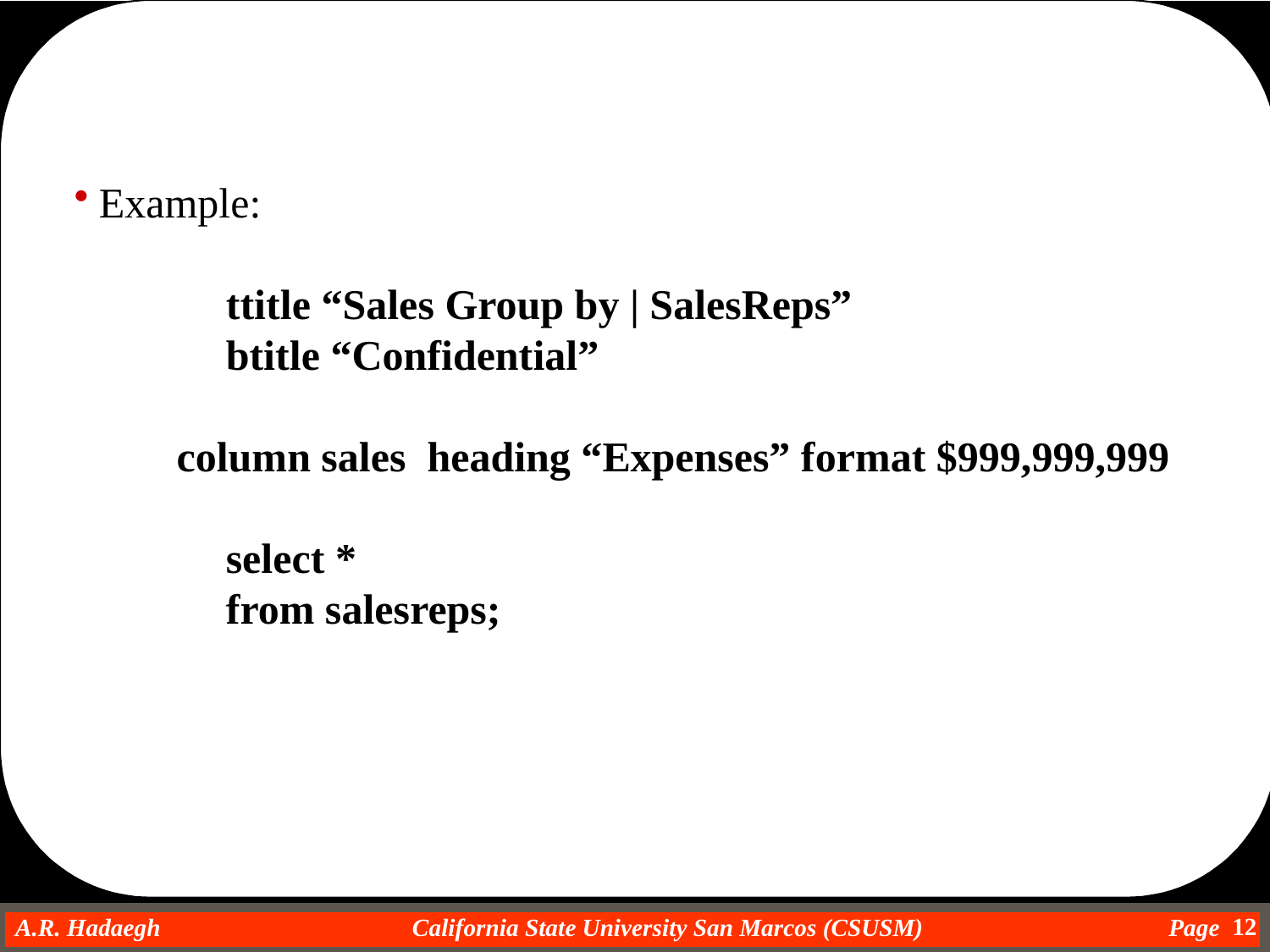

Example:

		ttitle “Sales Group by | SalesReps”
		btitle “Confidential”

column sales  heading “Expenses” format $999,999,999

		select *
		from salesreps;
12